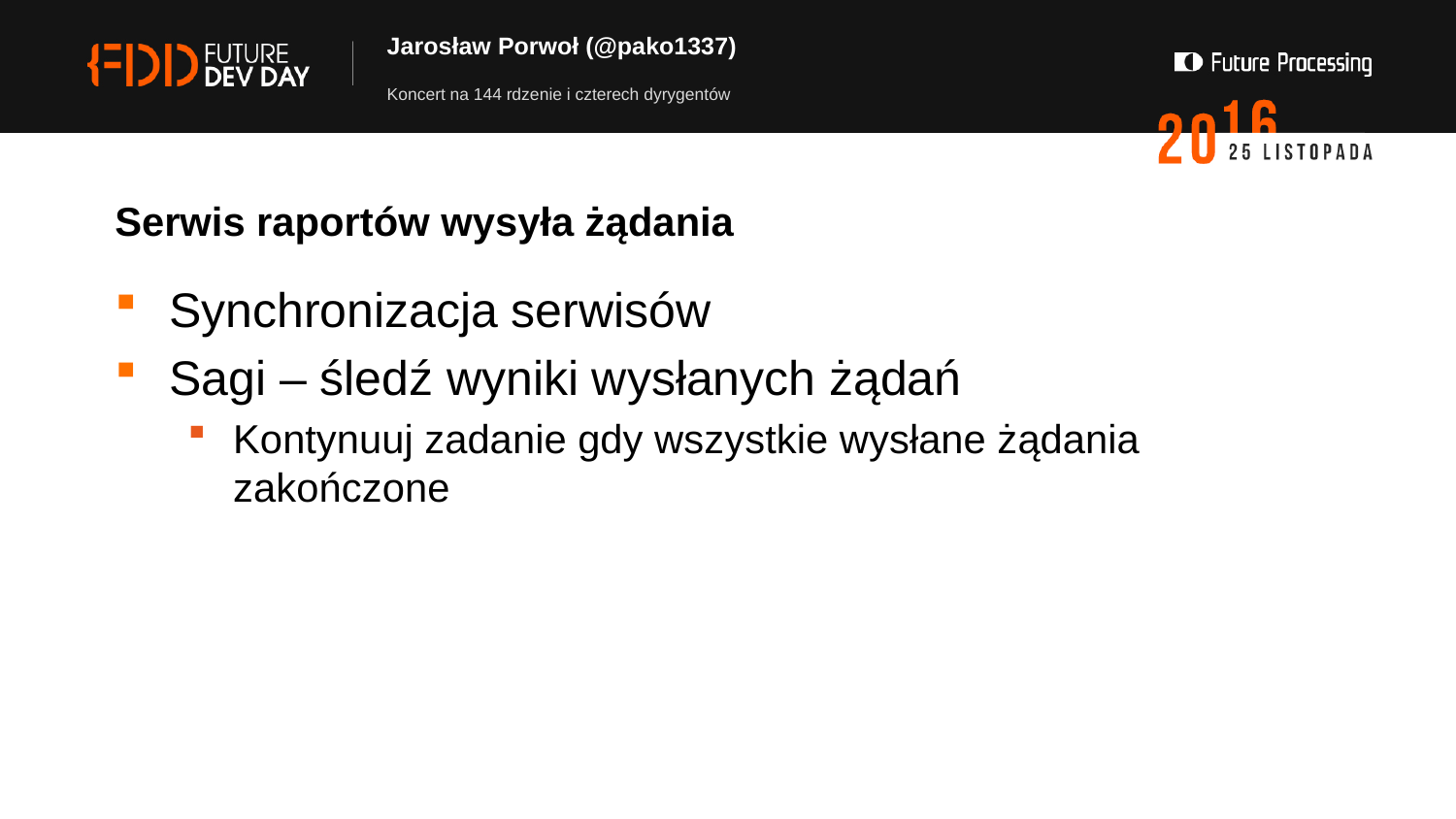

# Jarosław Porwoł (@pako1337)
Koncert na 144 rdzenie i czterech dyrygentów

Serwis raportów wysyła żądania
Synchronizacja serwisów
Sagi – śledź wyniki wysłanych żądań
Kontynuuj zadanie gdy wszystkie wysłane żądania zakończone